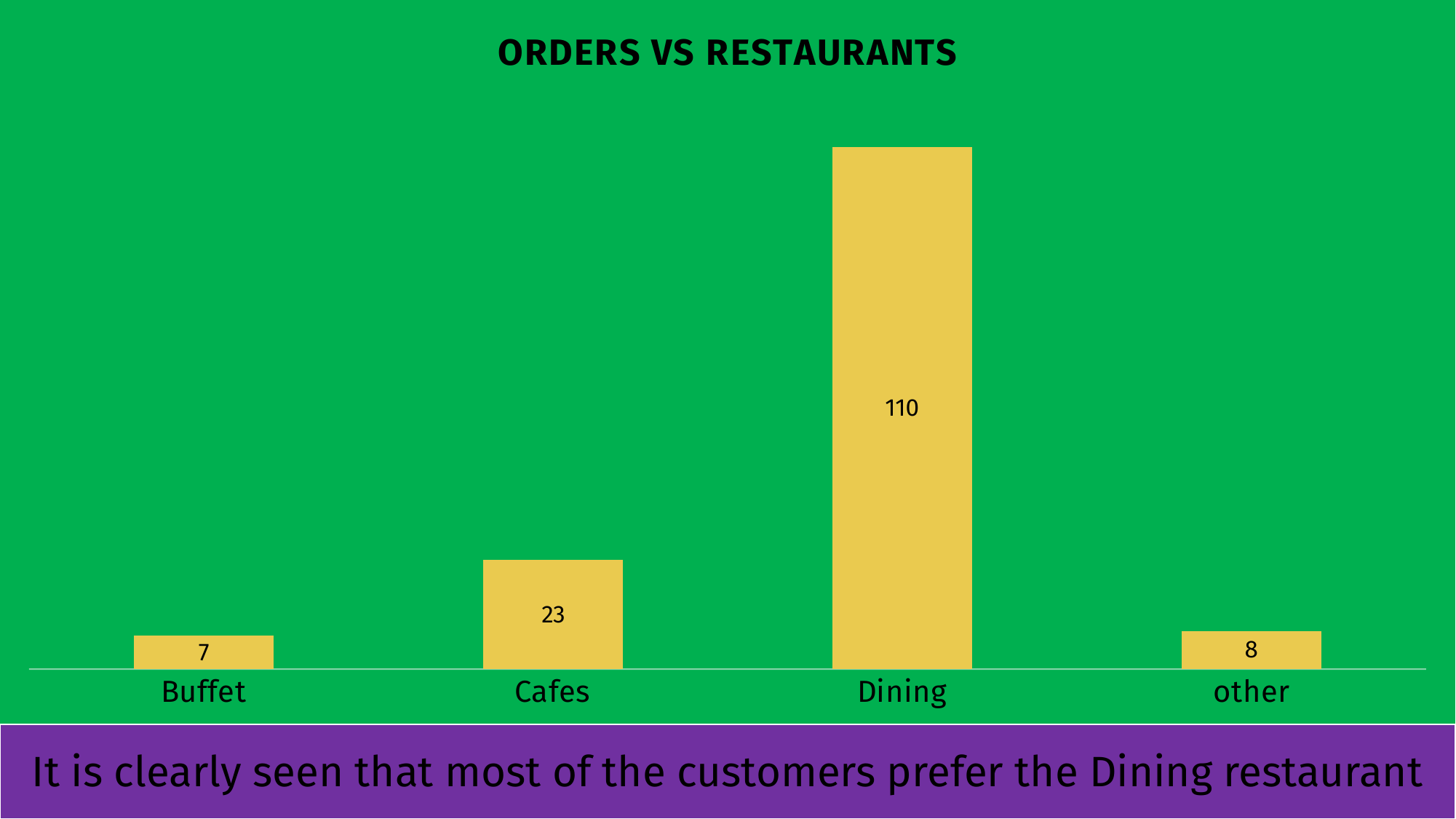

### Chart: ORDERS VS RESTAURANTS

| Category | Total |
|---|---|
| Buffet | 7.0 |
| Cafes | 23.0 |
| Dining | 110.0 |
| other | 8.0 |
| It is clearly seen that most of the customers prefer the Dining restaurant |
| --- |